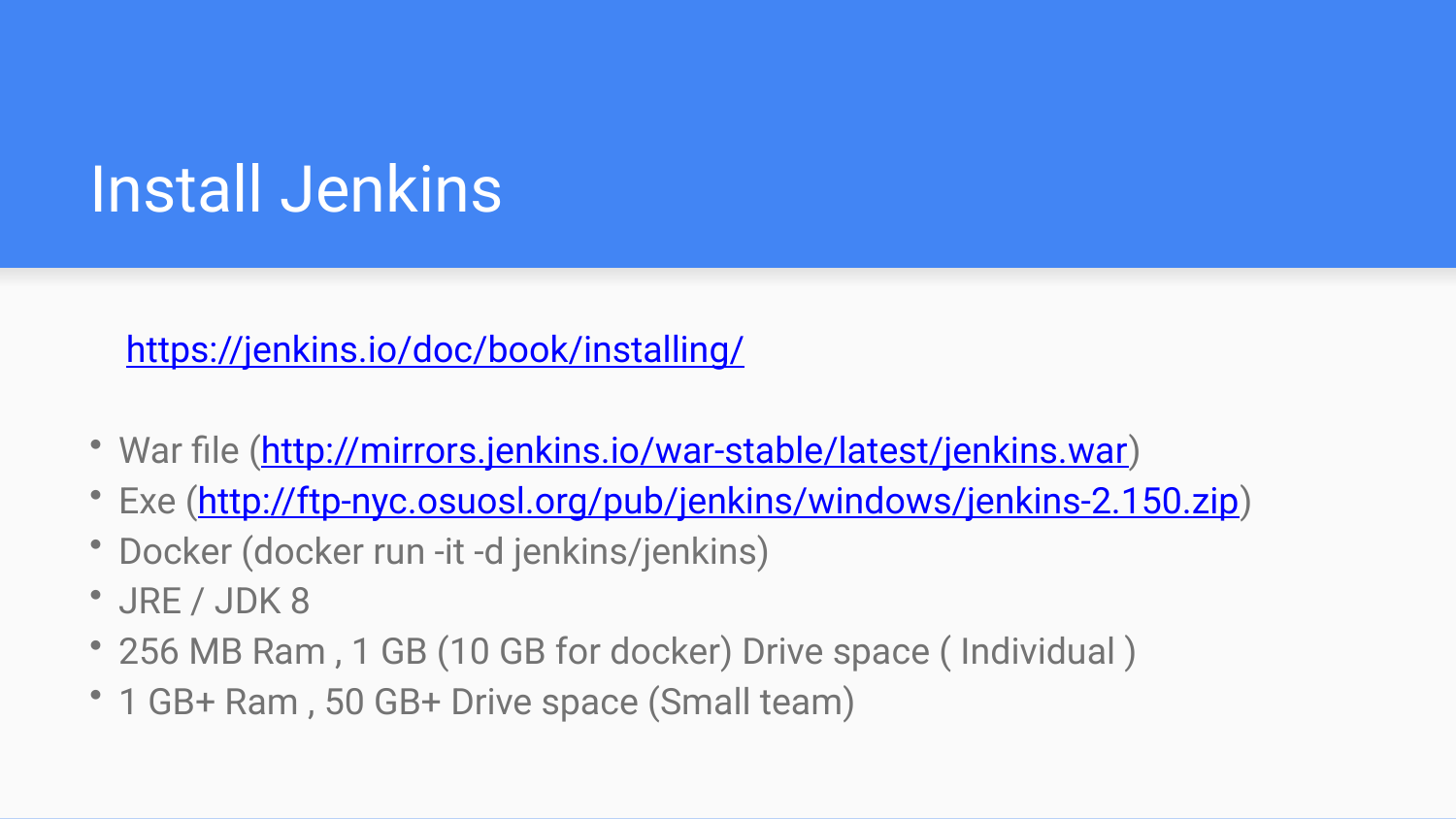

# Install Jenkins
https://jenkins.io/doc/book/installing/

War file (http://mirrors.jenkins.io/war-stable/latest/jenkins.war)
Exe (http://ftp-nyc.osuosl.org/pub/jenkins/windows/jenkins-2.150.zip)
Docker (docker run -it -d jenkins/jenkins)
JRE / JDK 8
256 MB Ram , 1 GB (10 GB for docker) Drive space ( Individual )
1 GB+ Ram , 50 GB+ Drive space (Small team)